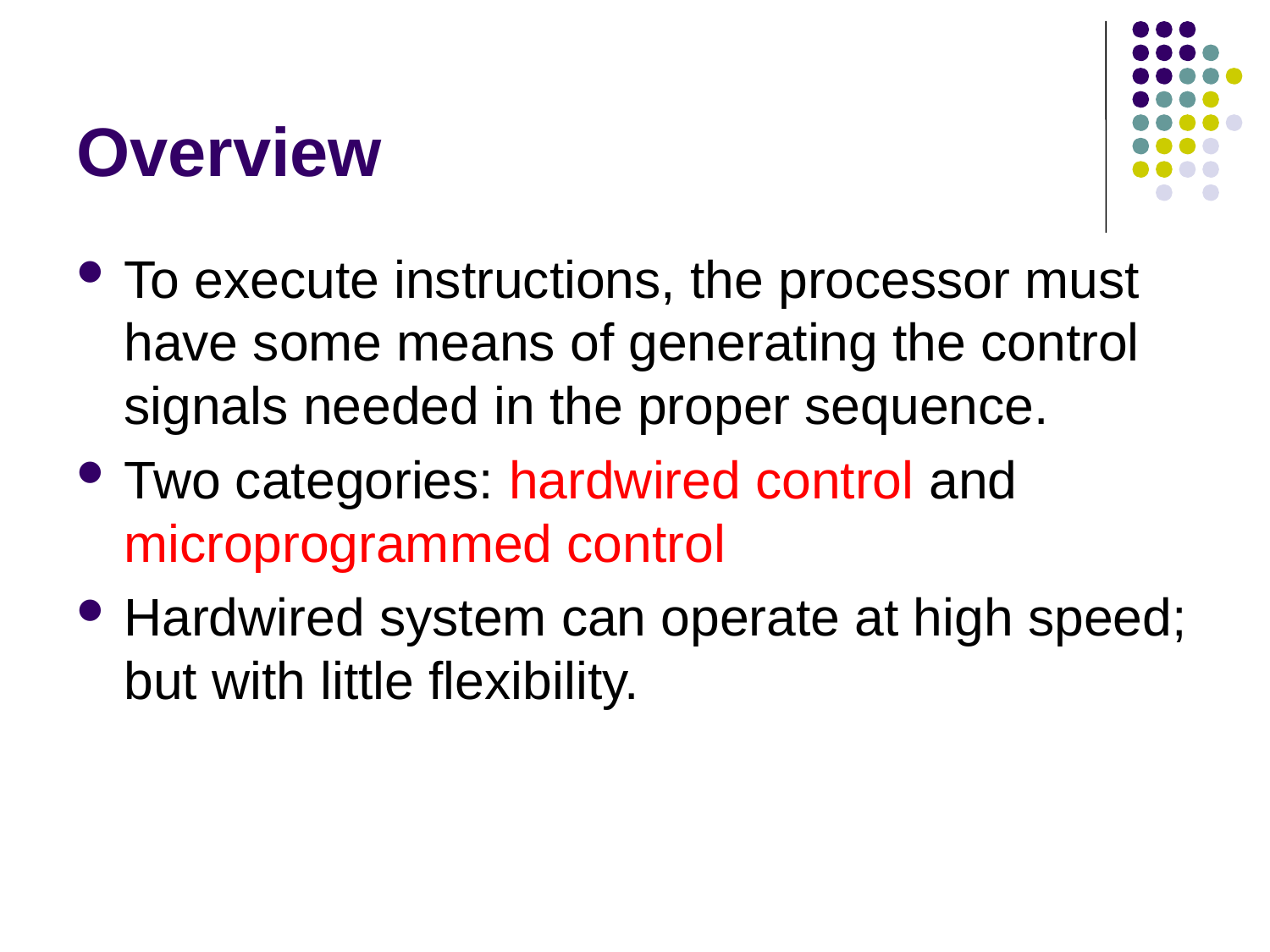

# Overview
To execute instructions, the processor must have some means of generating the control signals needed in the proper sequence.
Two categories: hardwired control and microprogrammed control
Hardwired system can operate at high speed; but with little flexibility.